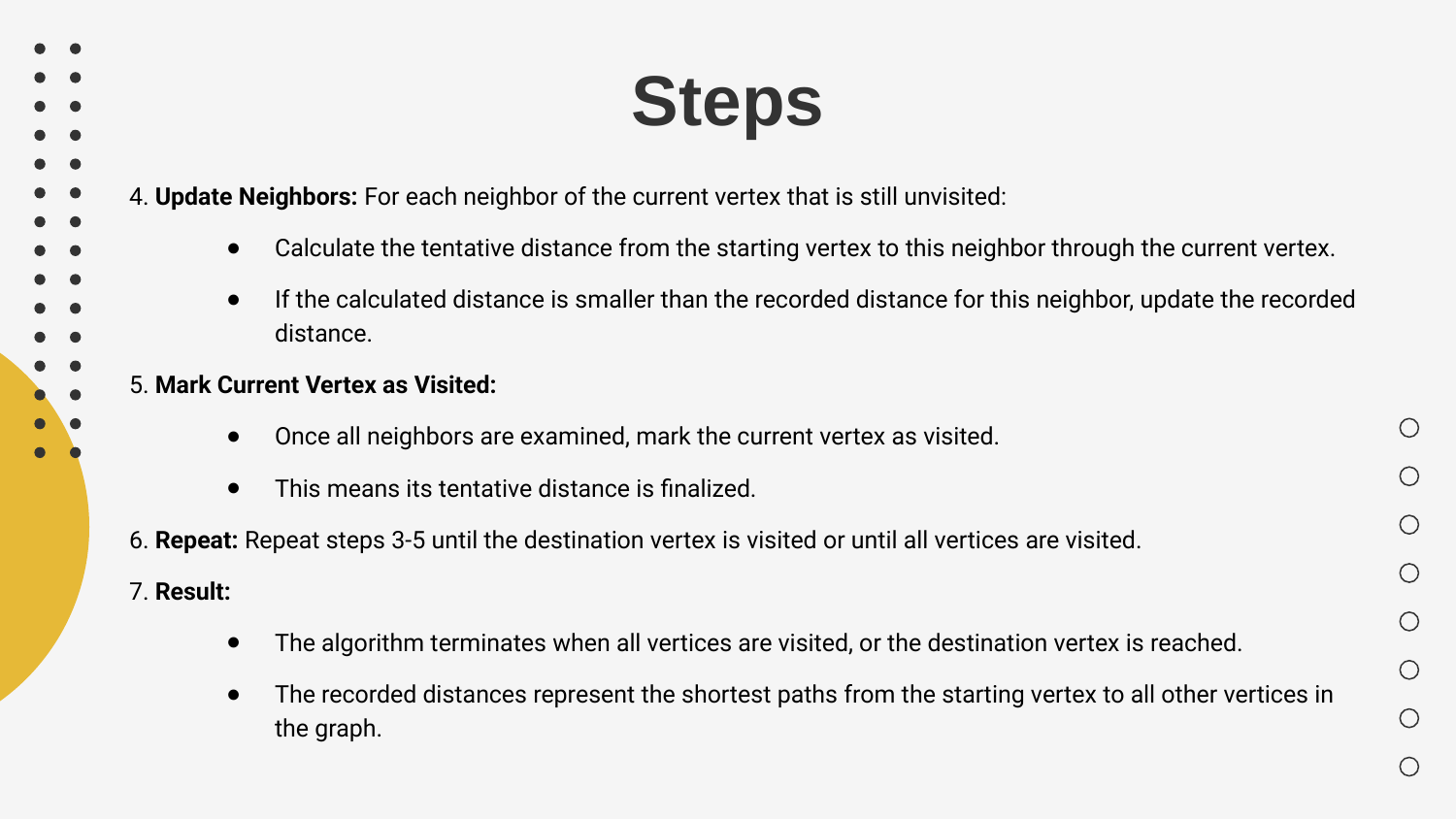

# Steps
4. Update Neighbors: For each neighbor of the current vertex that is still unvisited:
Calculate the tentative distance from the starting vertex to this neighbor through the current vertex.
If the calculated distance is smaller than the recorded distance for this neighbor, update the recorded distance.
5. Mark Current Vertex as Visited:
Once all neighbors are examined, mark the current vertex as visited.
This means its tentative distance is finalized.
6. Repeat: Repeat steps 3-5 until the destination vertex is visited or until all vertices are visited.
7. Result:
The algorithm terminates when all vertices are visited, or the destination vertex is reached.
The recorded distances represent the shortest paths from the starting vertex to all other vertices in the graph.